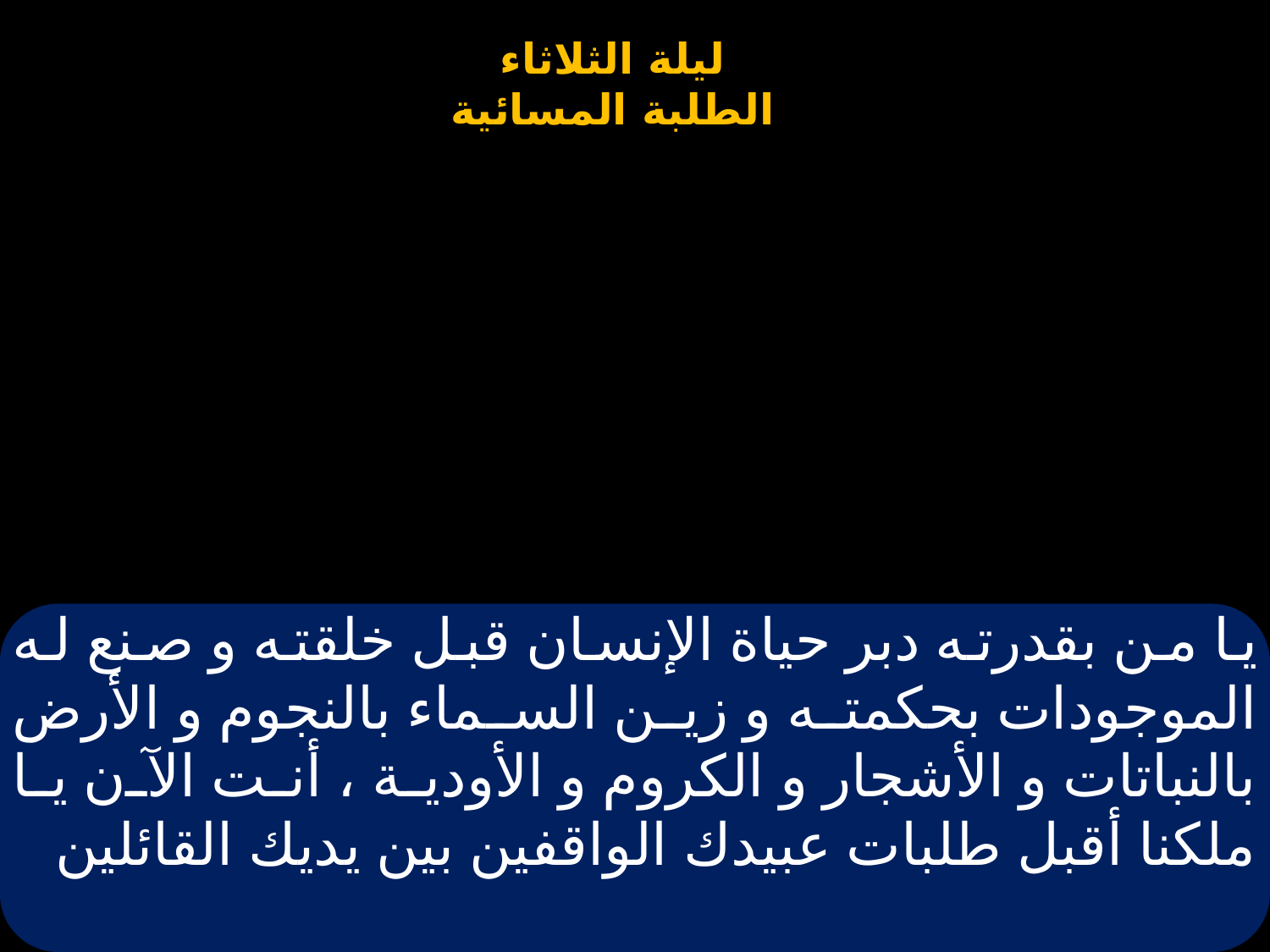

# يا من بقدرته دبر حياة الإنسان قبل خلقته و صنع له الموجودات بحكمته و زين السماء بالنجوم و الأرض بالنباتات و الأشجار و الكروم و الأودية ، أنت الآن يا ملكنا أقبل طلبات عبيدك الواقفين بين يديك القائلين